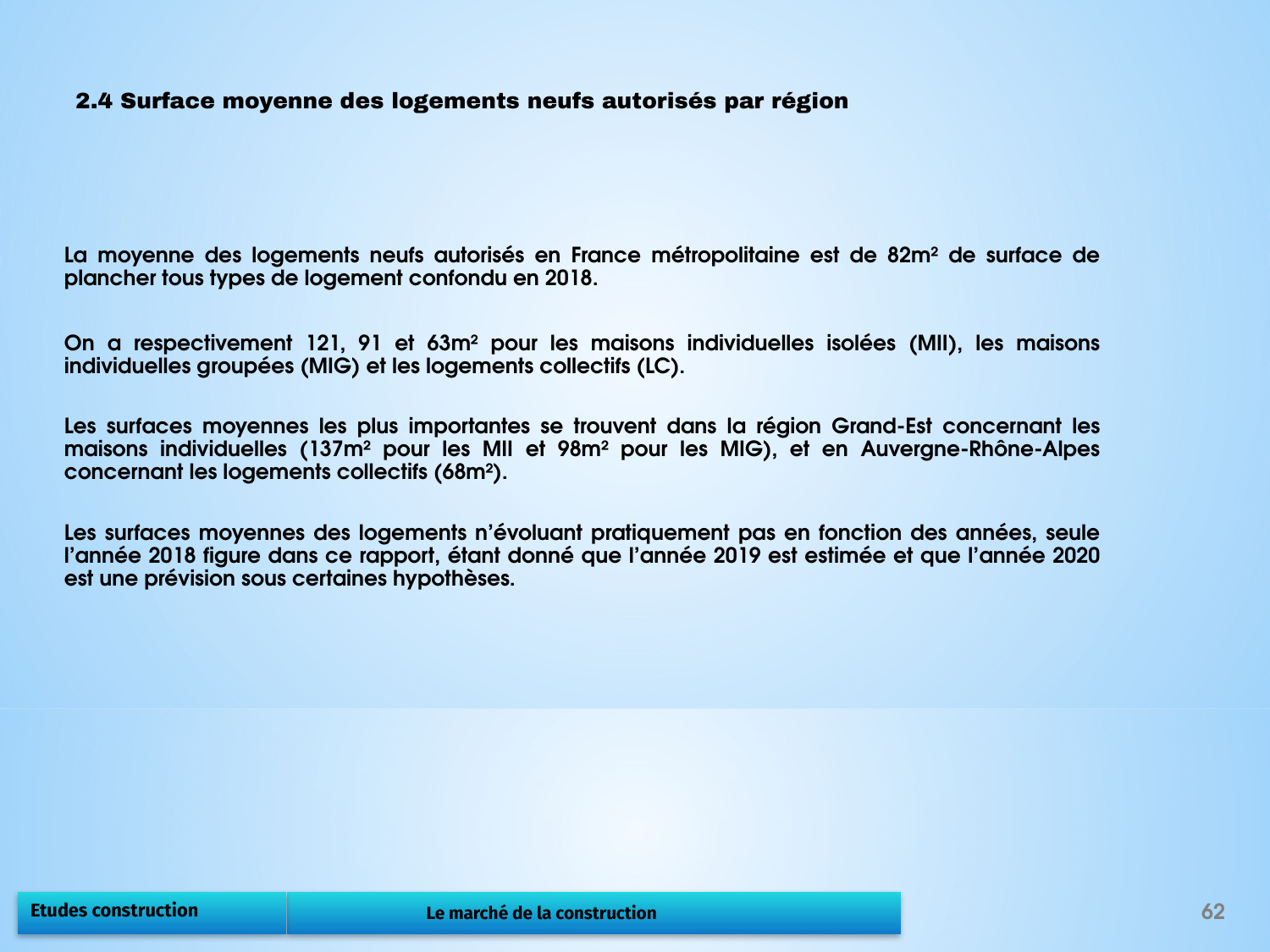

2.4 Surface moyenne des logements neufs autorisés par région
La moyenne des logements neufs autorisés en France métropolitaine est de 82m² de surface de plancher tous types de logement confondu en 2018.

On a respectivement 121, 91 et 63m² pour les maisons individuelles isolées (MII), les maisons individuelles groupées (MIG) et les logements collectifs (LC).

Les surfaces moyennes les plus importantes se trouvent dans la région Grand-Est concernant les maisons individuelles (137m² pour les MII et 98m² pour les MIG), et en Auvergne-Rhône-Alpes concernant les logements collectifs (68m²).

Les surfaces moyennes des logements n’évoluant pratiquement pas en fonction des années, seule l’année 2018 figure dans ce rapport, étant donné que l’année 2019 est estimée et que l’année 2020 est une prévision sous certaines hypothèses.

62